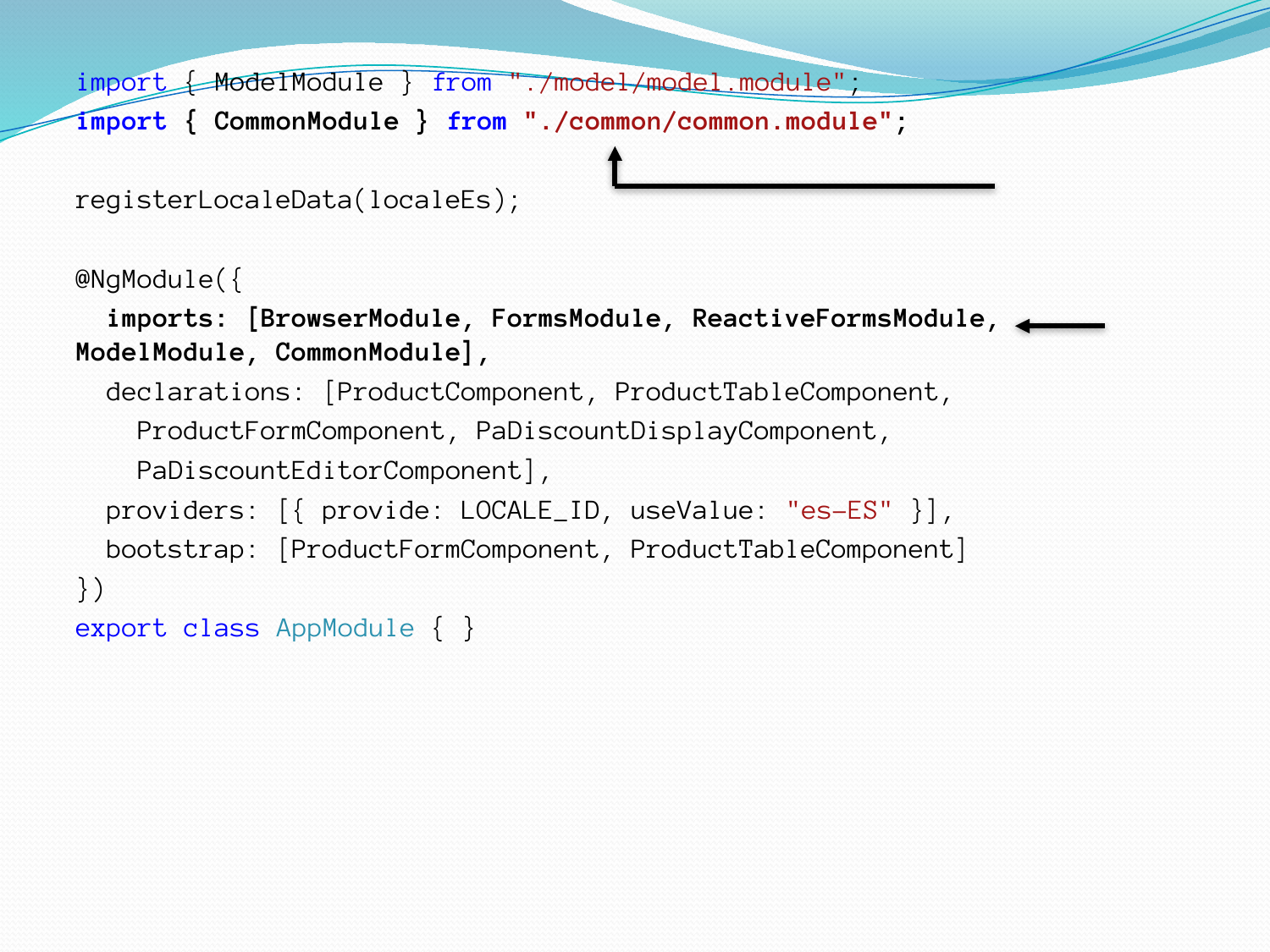

import { ModelModule } from "./model/model.module";
import { CommonModule } from "./common/common.module";

registerLocaleData(localeEs);

@NgModule({
  imports: [BrowserModule, FormsModule, ReactiveFormsModule, ModelModule, CommonModule],
  declarations: [ProductComponent, ProductTableComponent,
    ProductFormComponent, PaDiscountDisplayComponent,
    PaDiscountEditorComponent],
  providers: [{ provide: LOCALE_ID, useValue: "es-ES" }],
  bootstrap: [ProductFormComponent, ProductTableComponent]
})
export class AppModule { }